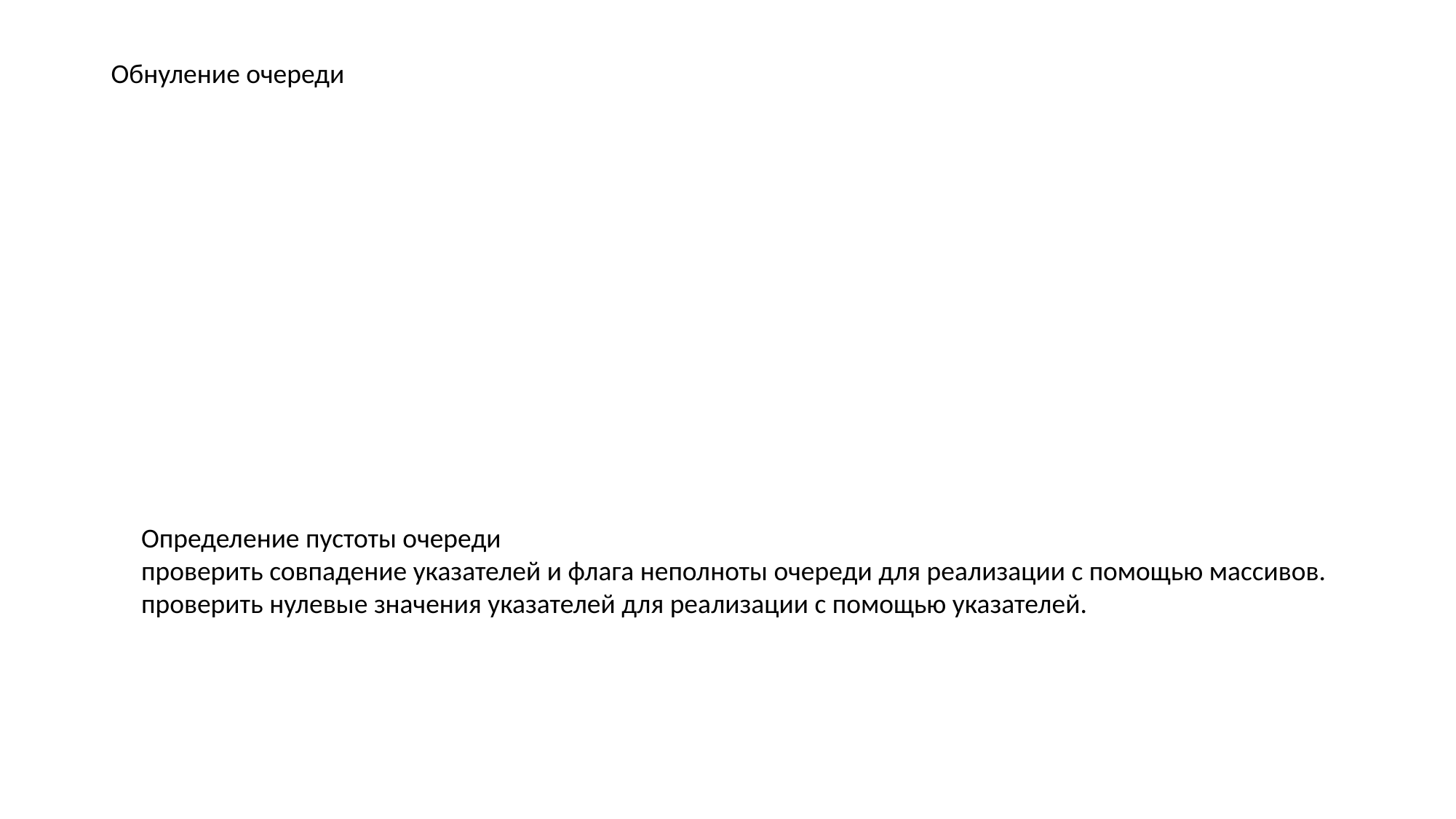

Обнуление очереди
Определение пустоты очереди
проверить совпадение указателей и флага неполноты очереди для реализации с помощью массивов.
проверить нулевые значения указателей для реализации с помощью указателей.